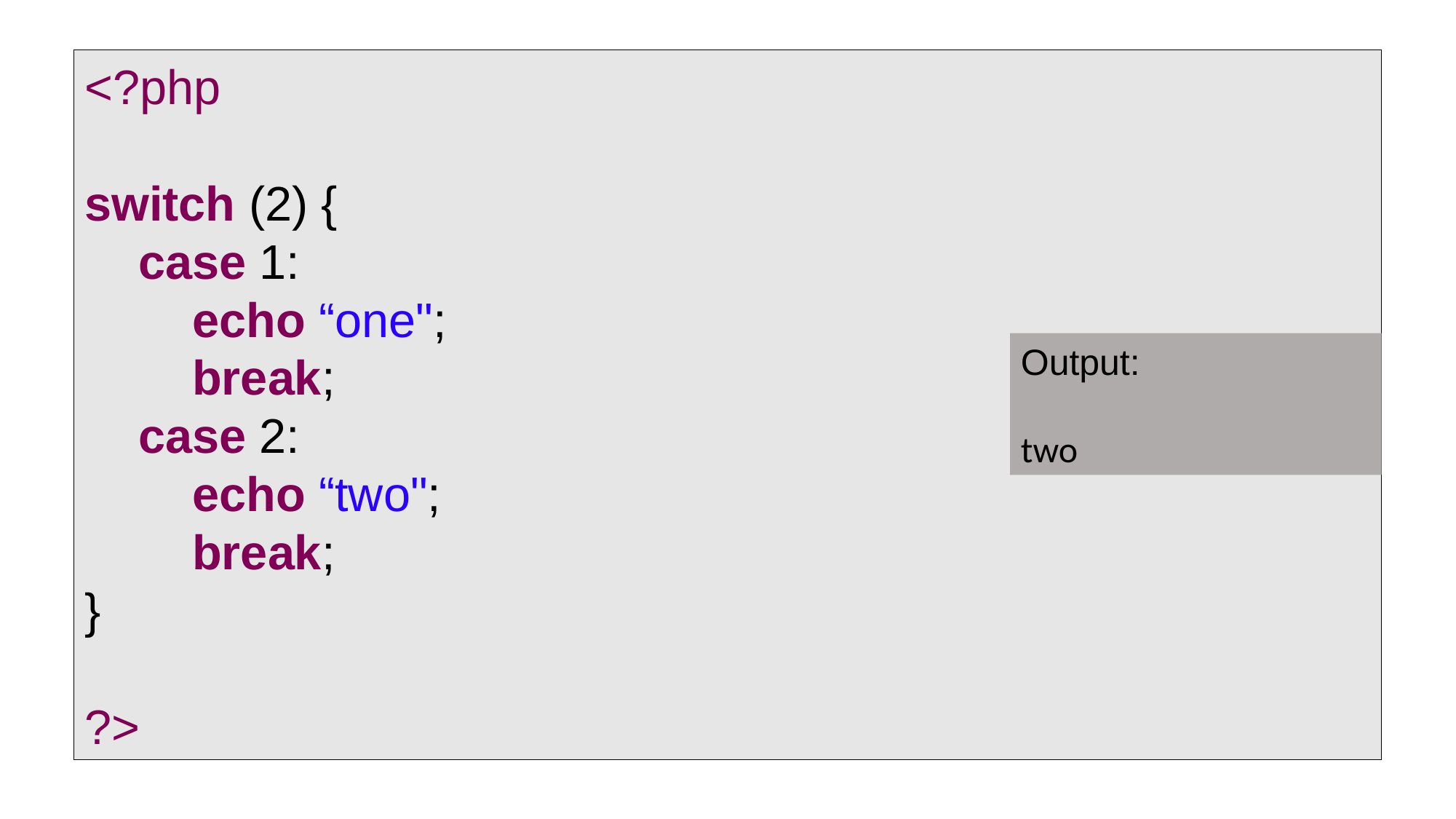

<?php

switch (2) {
    case 1:
        echo “one";
        break;
    case 2:
        echo “two";
        break;
}

?>
Output:

two